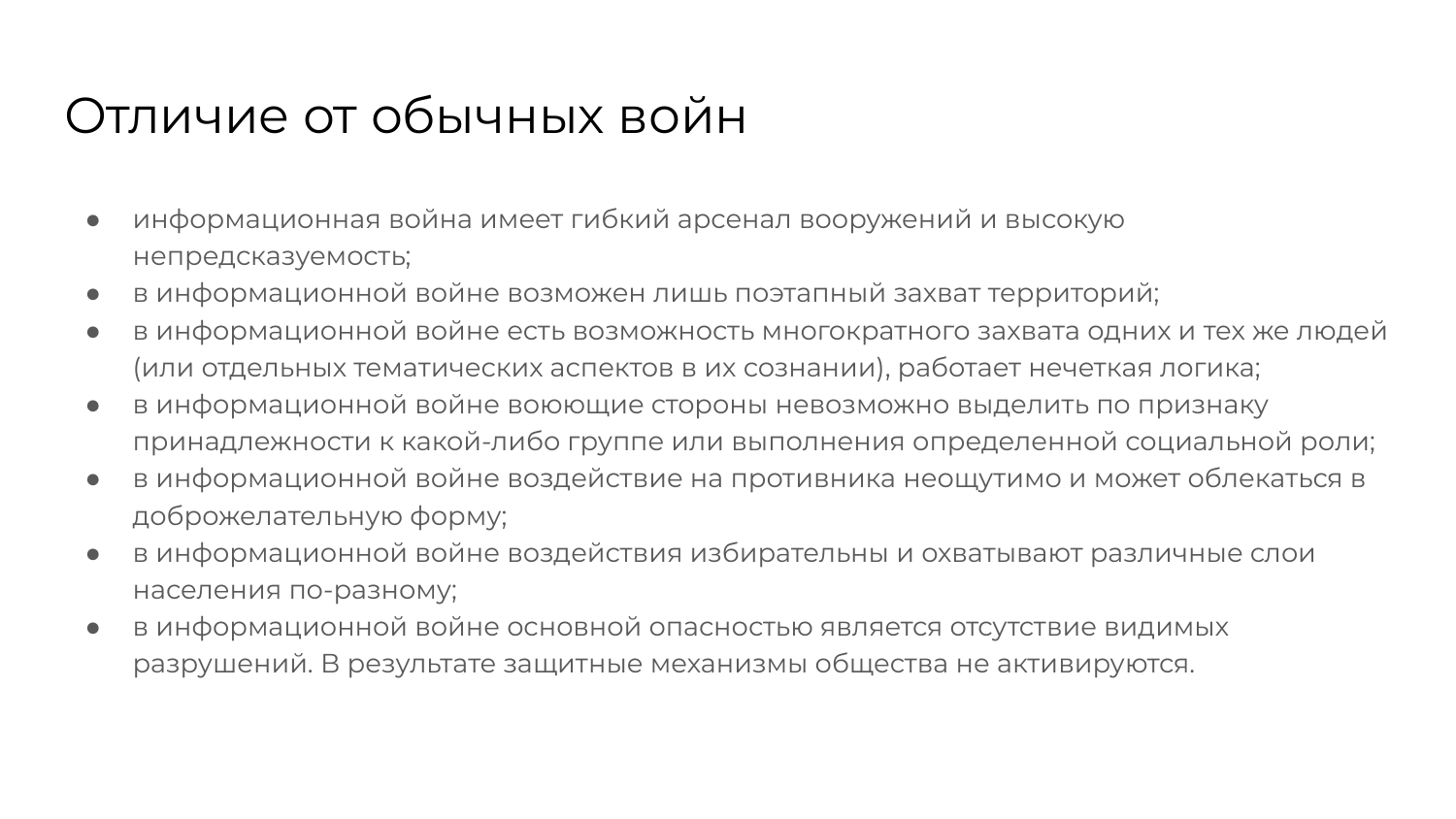

# Отличие от обычных войн
информационная война имеет гибкий арсенал вооружений и высокую непредсказуемость;
в информационной войне возможен лишь поэтапный захват территорий;
в информационной войне есть возможность многократного захвата одних и тех же людей (или отдельных тематических аспектов в их сознании), работает нечеткая логика;
в информационной войне воюющие стороны невозможно выделить по признаку принадлежности к какой-либо группе или выполнения определенной социальной роли;
в информационной войне воздействие на противника неощутимо и может облекаться в доброжелательную форму;
в информационной войне воздействия избирательны и охватывают различные слои населения по-разному;
в информационной войне основной опасностью является отсутствие видимых разрушений. В результате защитные механизмы общества не активируются.